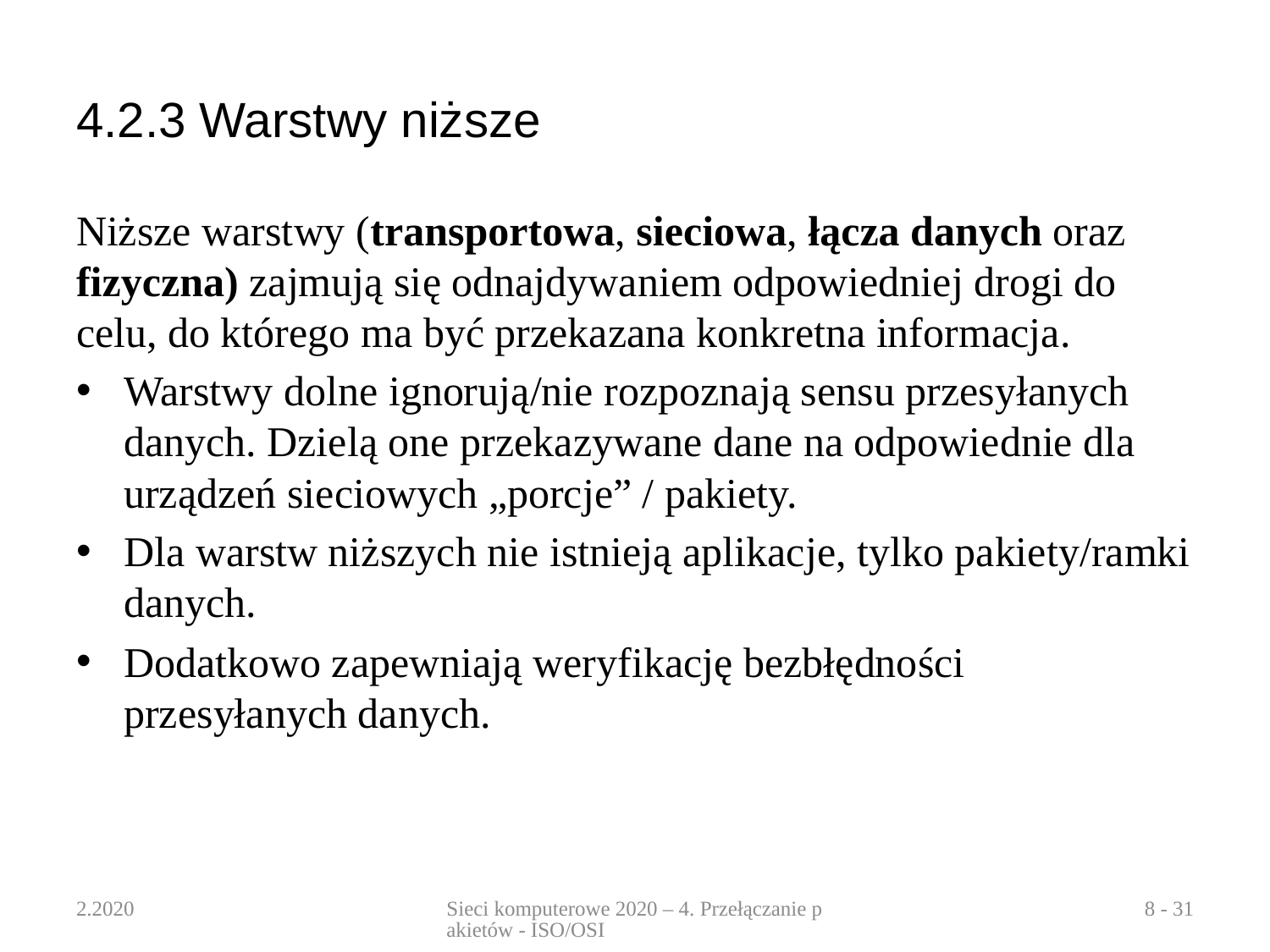

# 4.2.3 Warstwy niższe
Niższe warstwy (transportowa, sieciowa, łącza danych oraz fizyczna) zajmują się odnajdywaniem odpowiedniej drogi do celu, do którego ma być przekazana konkretna informacja.
Warstwy dolne ignorują/nie rozpoznają sensu przesyłanych danych. Dzielą one przekazywane dane na odpowiednie dla urządzeń sieciowych „porcje” / pakiety.
Dla warstw niższych nie istnieją aplikacje, tylko pakiety/ramki danych.
Dodatkowo zapewniają weryfikację bezbłędności przesyłanych danych.

2.2020
Sieci komputerowe 2020 – 4. Przełączanie pakietów - ISO/OSI
8 - 31